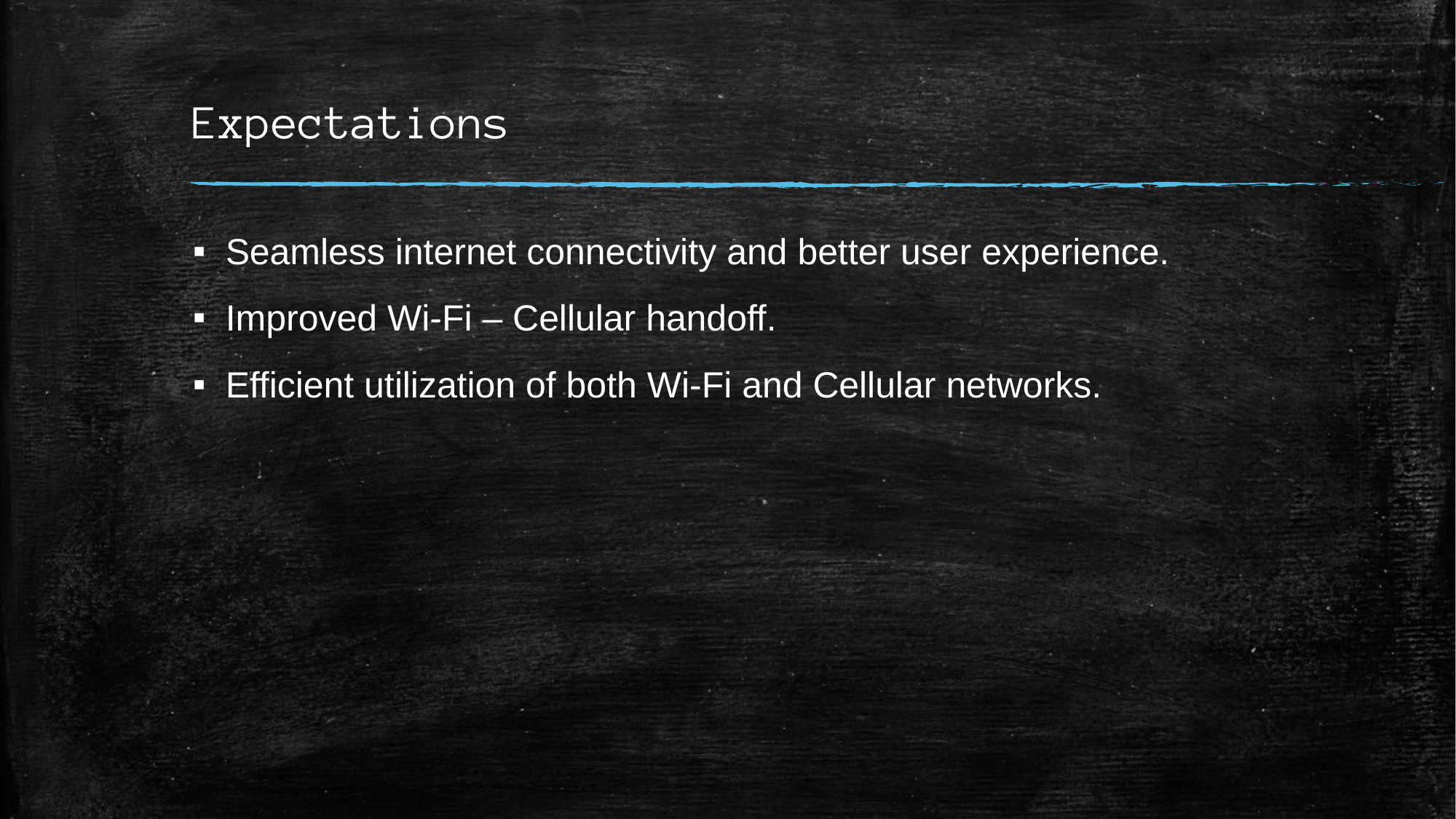

# Expectations
Seamless internet connectivity and better user experience.
Improved Wi-Fi – Cellular handoff.
Efficient utilization of both Wi-Fi and Cellular networks.